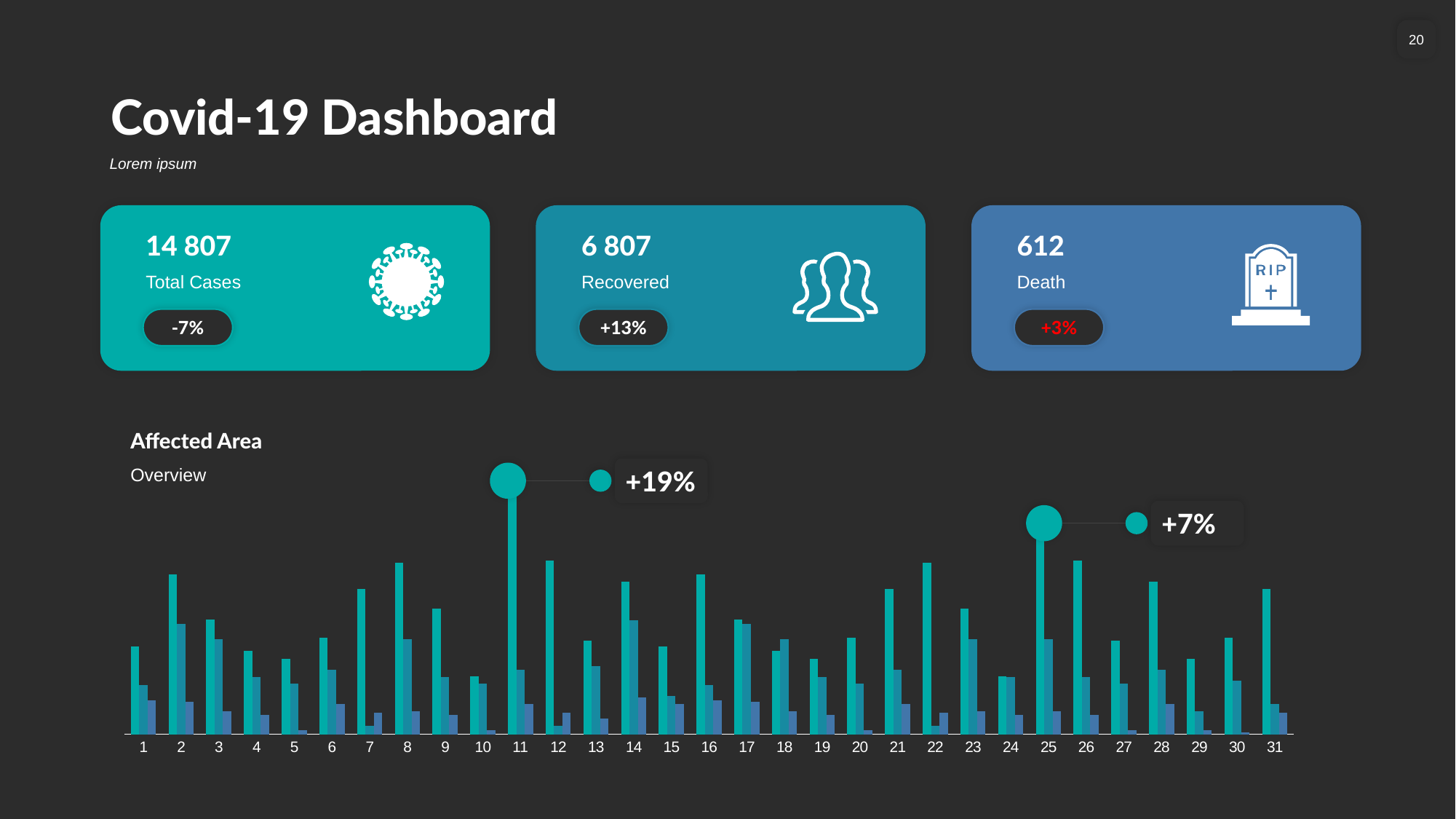

20
# Covid-19 Dashboard
Lorem ipsum

14 807
6 807
612

Total Cases
Recovered
Death
-7%
+13%
+3%
Affected Area

### Chart

| Category | total cases | recovered | death |
|---|---|---|---|
| 1 | 2301.0 | 1300.0 | 901.0 |
| 2 | 4211.0 | 2900.0 | 853.0 |
| 3 | 3011.0 | 2500.0 | 600.0 |
| 4 | 2198.0 | 1500.0 | 500.0 |
| 5 | 1987.0 | 1325.0 | 112.0 |
| 6 | 2546.0 | 1700.0 | 803.0 |
| 7 | 3819.0 | 229.0 | 563.0 |
| 8 | 4502.0 | 2500.0 | 600.0 |
| 9 | 3302.0 | 1500.0 | 500.0 |
| 10 | 1520.0 | 1325.0 | 112.0 |
| 11 | 6789.0 | 1700.0 | 803.0 |
| 12 | 4563.0 | 229.0 | 563.0 |
| 13 | 2458.0 | 1800.0 | 420.0 |
| 14 | 4011.0 | 3000.0 | 967.0 |
| 15 | 2301.0 | 1000.0 | 803.0 |
| 16 | 4211.0 | 1300.0 | 901.0 |
| 17 | 3011.0 | 2900.0 | 853.0 |
| 18 | 2198.0 | 2500.0 | 600.0 |
| 19 | 1987.0 | 1500.0 | 500.0 |
| 20 | 2546.0 | 1325.0 | 112.0 |
| 21 | 3819.0 | 1700.0 | 803.0 |
| 22 | 4502.0 | 229.0 | 563.0 |
| 23 | 3302.0 | 2500.0 | 600.0 |
| 24 | 1520.0 | 1500.0 | 500.0 |
| 25 | 5400.0 | 2500.0 | 600.0 |
| 26 | 4563.0 | 1500.0 | 500.0 |
| 27 | 2458.0 | 1325.0 | 112.0 |
| 28 | 4011.0 | 1700.0 | 803.0 |
| 29 | 1987.0 | 600.0 | 100.0 |
| 30 | 2546.0 | 1400.0 | 52.0 |
| 31 | 3819.0 | 800.0 | 563.0 |
Overview
+19%

+7%